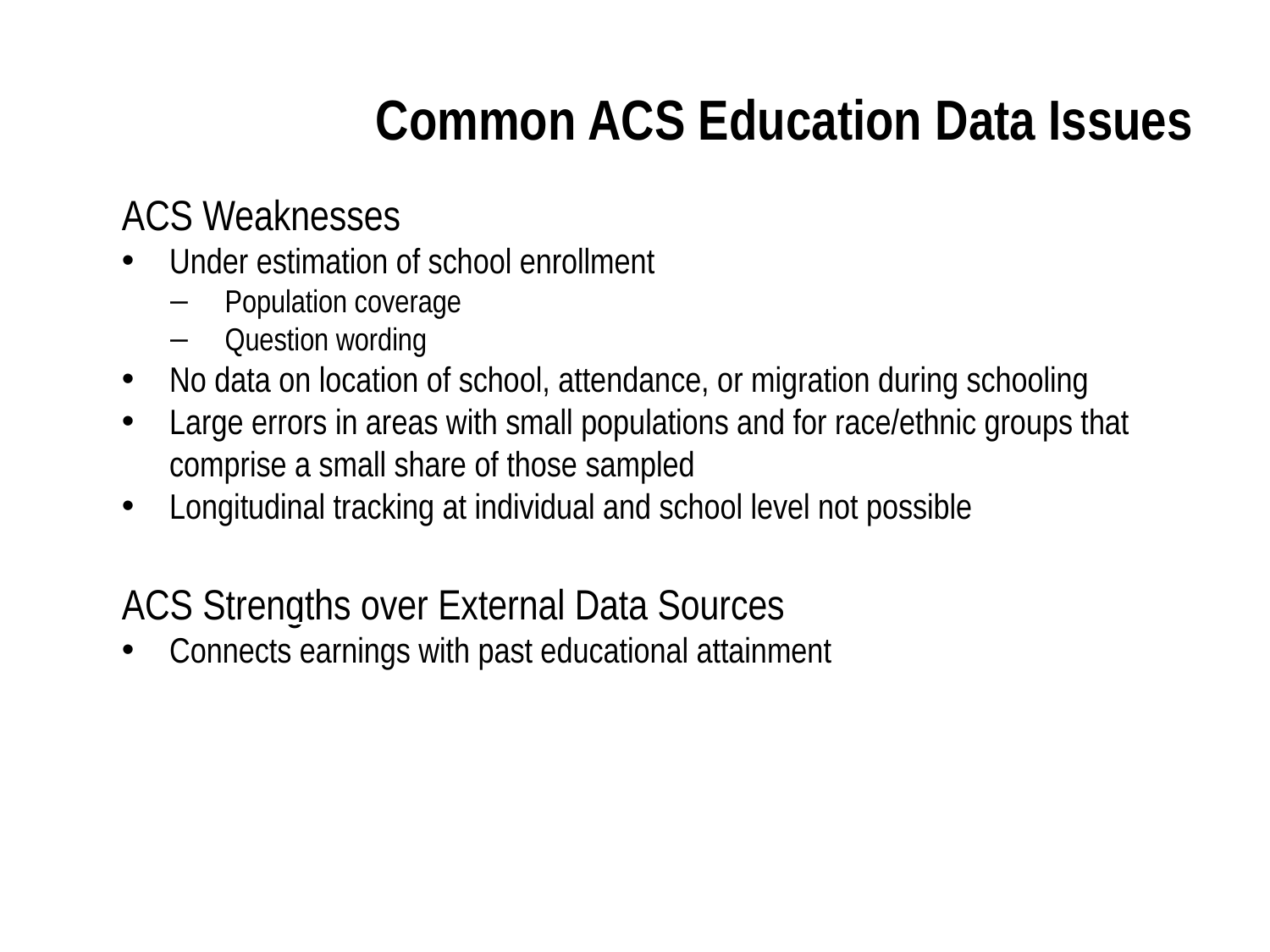

Common ACS Education Data Issues
ACS Weaknesses
Under estimation of school enrollment
 Population coverage
 Question wording
No data on location of school, attendance, or migration during schooling
Large errors in areas with small populations and for race/ethnic groups that comprise a small share of those sampled
Longitudinal tracking at individual and school level not possible

ACS Strengths over External Data Sources
Connects earnings with past educational attainment